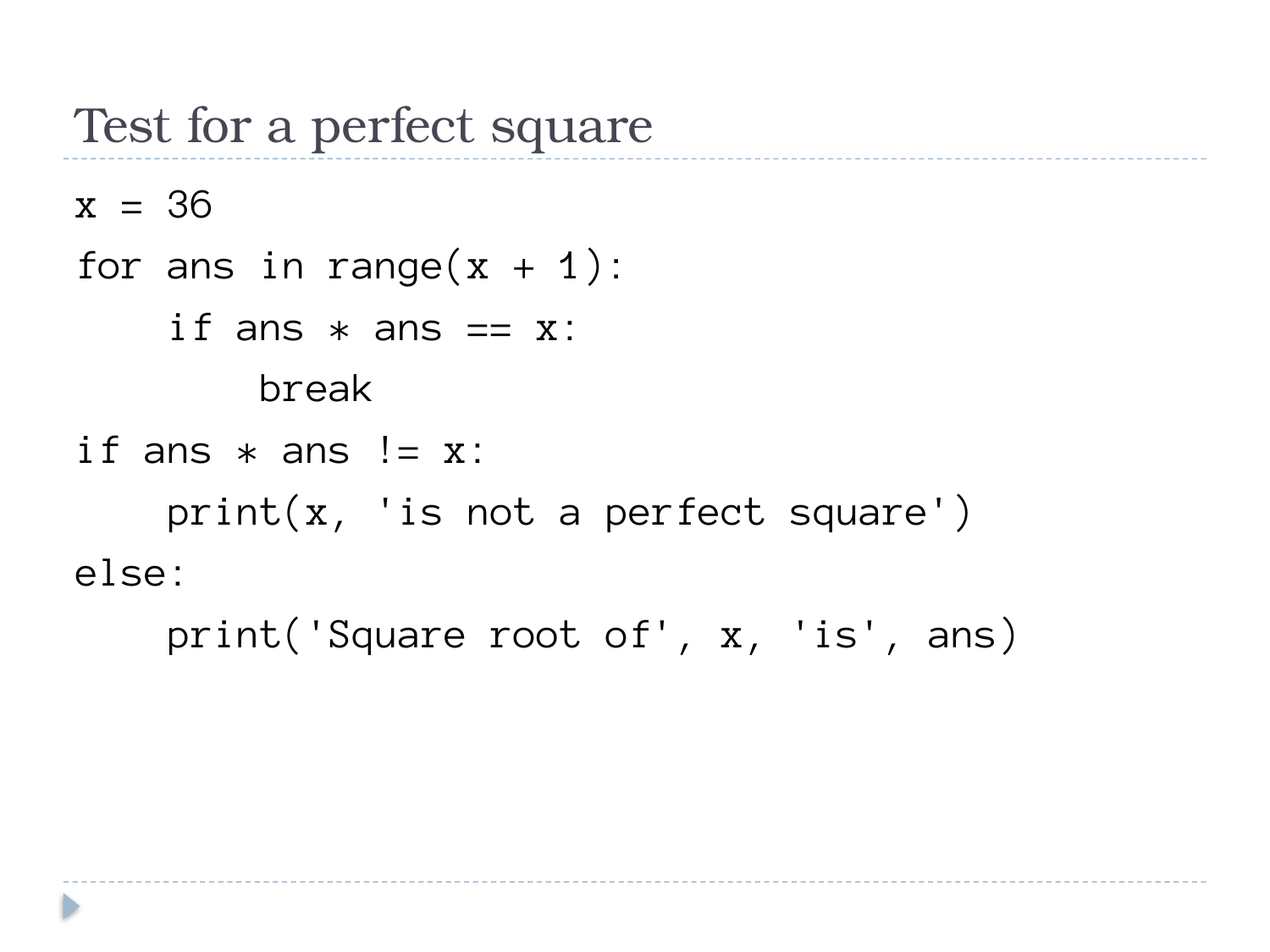

# Test for a perfect square
x = 36
for ans in range(x + 1):
    if ans * ans == x:
        break
if ans * ans != x:
    print(x, 'is not a perfect square')
else:
    print('Square root of', x, 'is', ans)